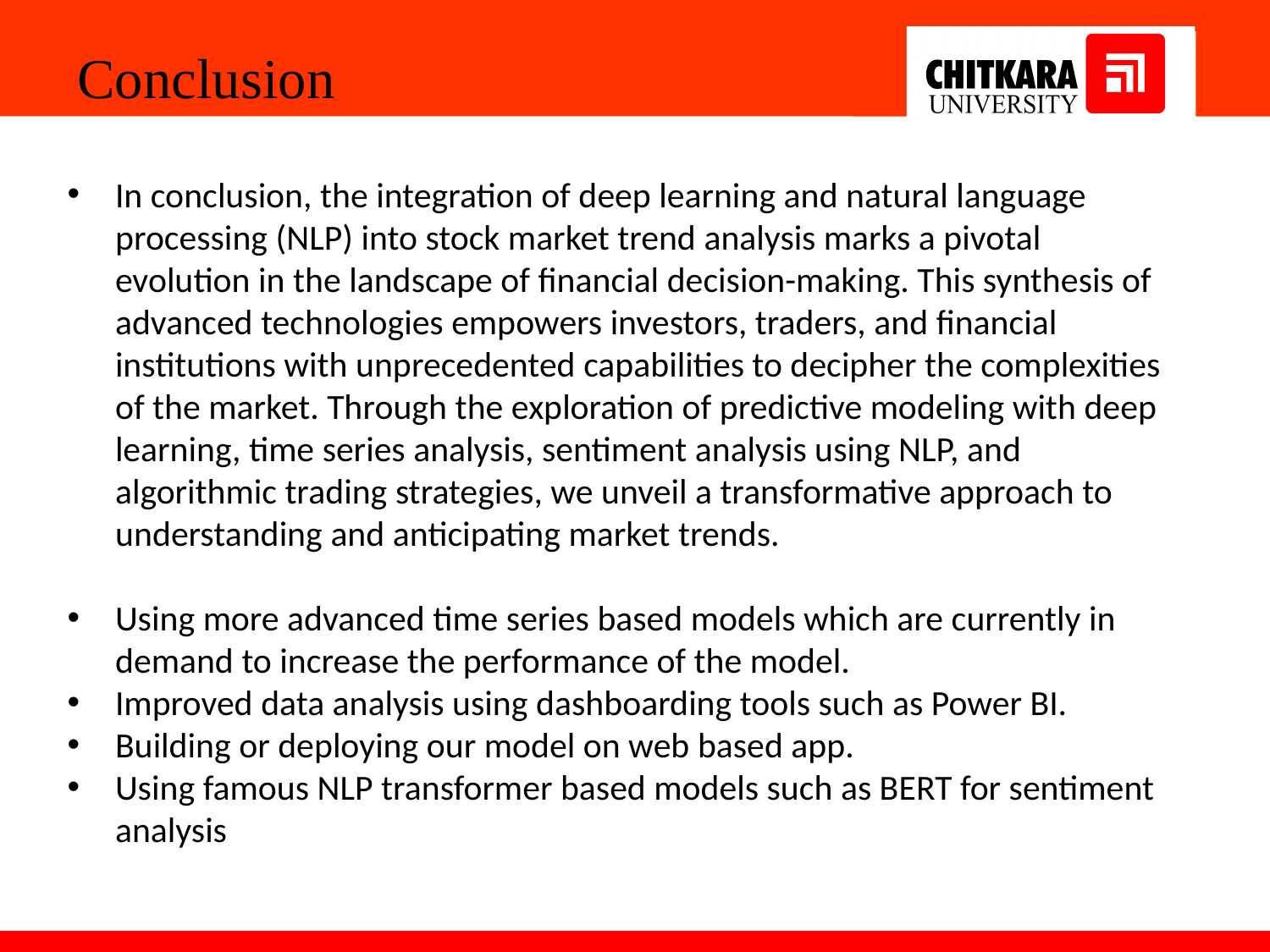

Conclusion
In conclusion, the integration of deep learning and natural language processing (NLP) into stock market trend analysis marks a pivotal evolution in the landscape of financial decision-making. This synthesis of advanced technologies empowers investors, traders, and financial institutions with unprecedented capabilities to decipher the complexities of the market. Through the exploration of predictive modeling with deep learning, time series analysis, sentiment analysis using NLP, and algorithmic trading strategies, we unveil a transformative approach to understanding and anticipating market trends.

Using more advanced time series based models which are currently in demand to increase the performance of the model.
Improved data analysis using dashboarding tools such as Power BI.
Building or deploying our model on web based app.
Using famous NLP transformer based models such as BERT for sentiment analysis